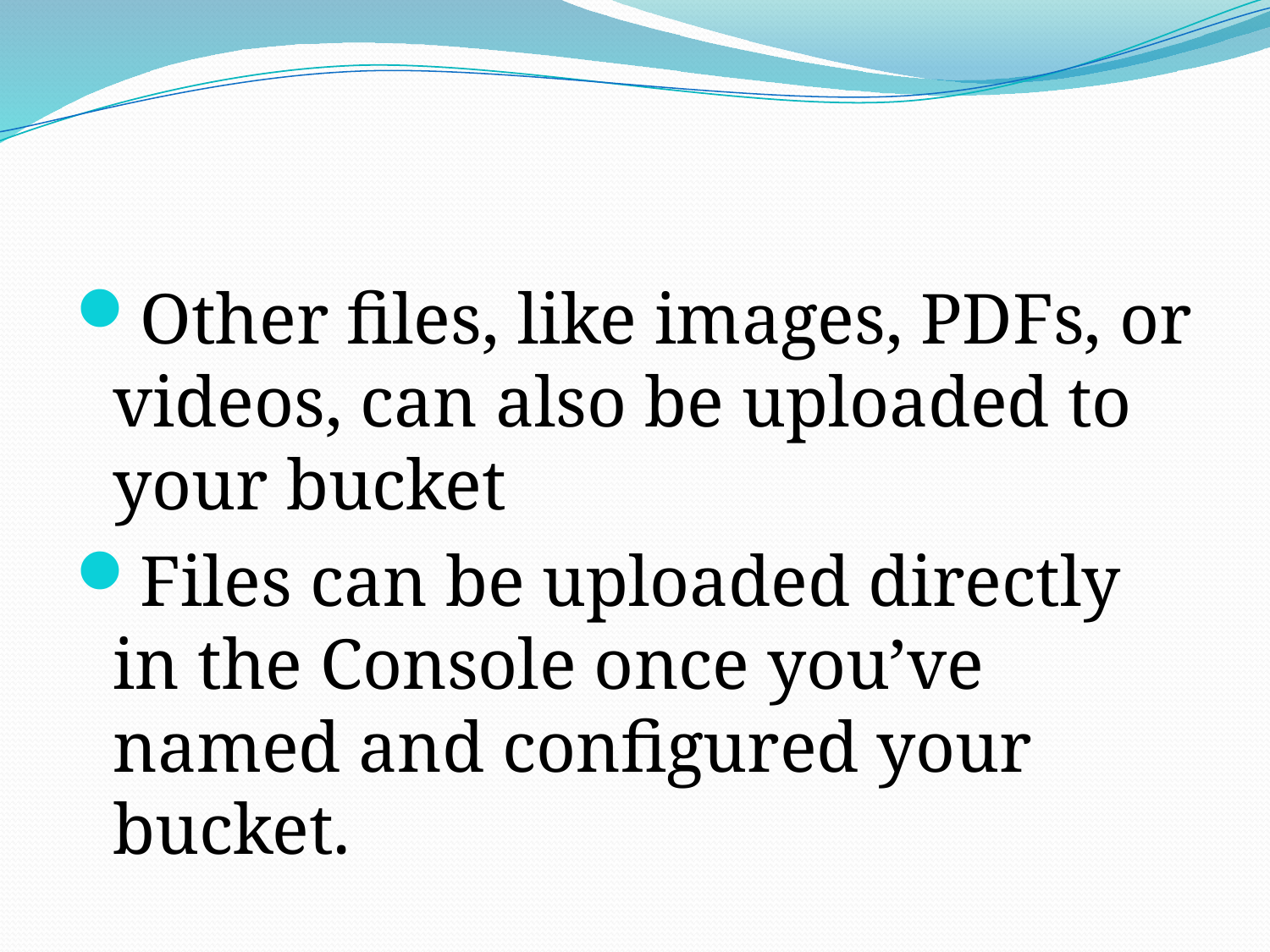

#
Other files, like images, PDFs, or videos, can also be uploaded to your bucket
Files can be uploaded directly in the Console once you’ve named and configured your bucket.